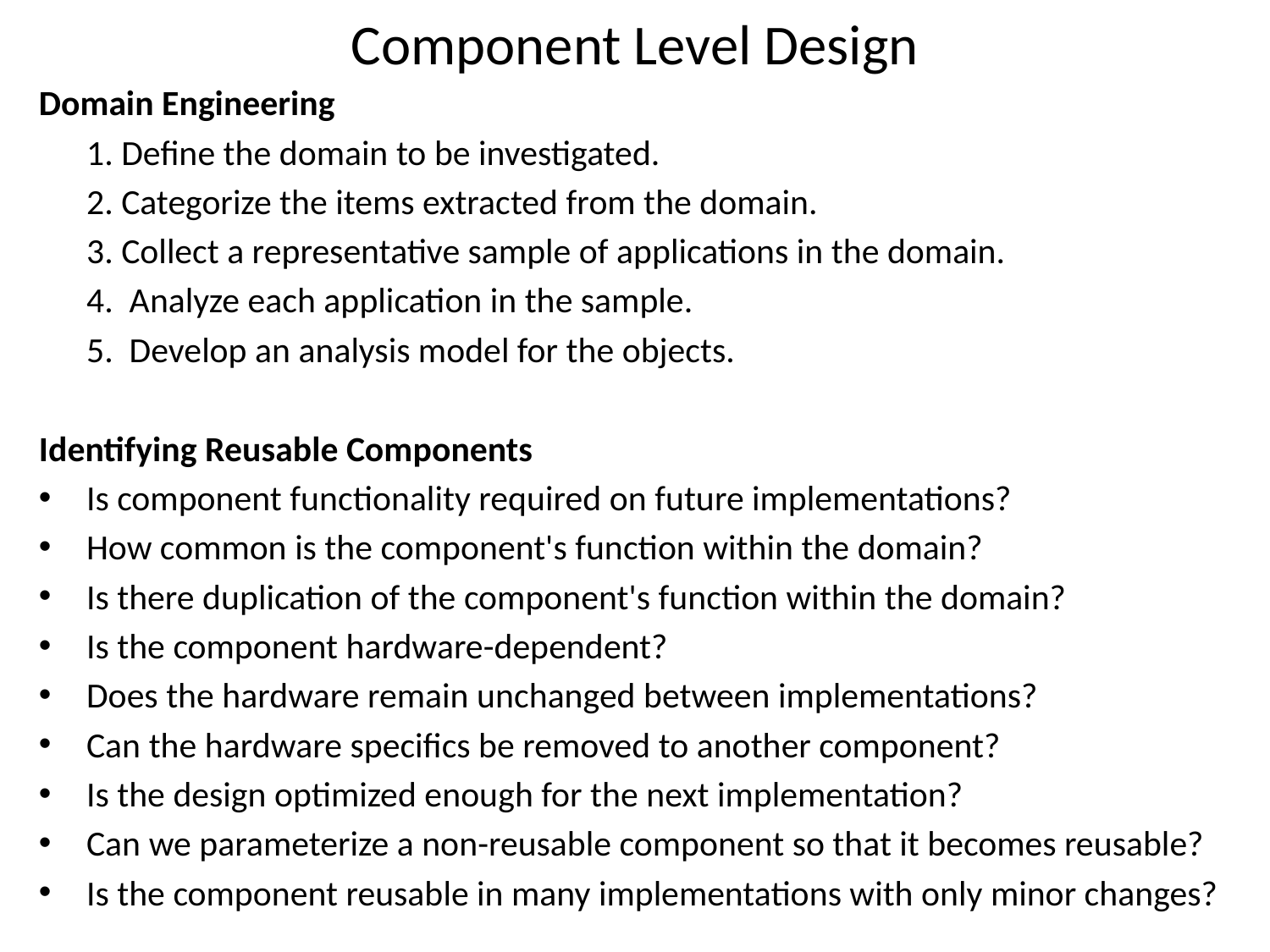

# Component Level Design
Domain Engineering
	1. Define the domain to be investigated.
	2. Categorize the items extracted from the domain.
	3. Collect a representative sample of applications in the domain.
	4.  Analyze each application in the sample.
	5.  Develop an analysis model for the objects.

Identifying Reusable Components
Is component functionality required on future implementations?
How common is the component's function within the domain?
Is there duplication of the component's function within the domain?
Is the component hardware-dependent?
Does the hardware remain unchanged between implementations?
Can the hardware specifics be removed to another component?
Is the design optimized enough for the next implementation?
Can we parameterize a non-reusable component so that it becomes reusable?
Is the component reusable in many implementations with only minor changes?